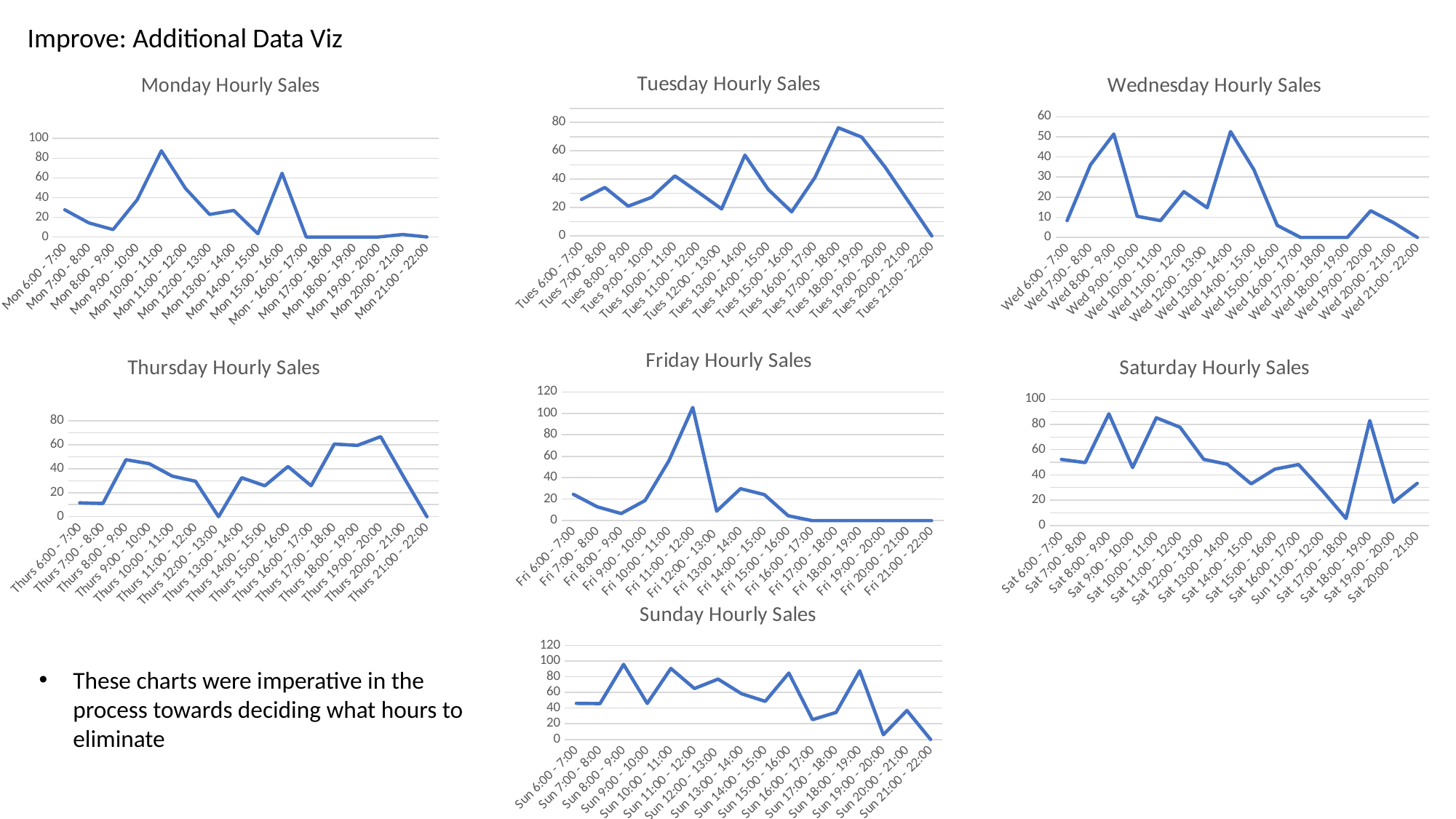

Improve: Additional Data Viz

### Chart: Tuesday Hourly Sales

| Category |  |
|---|---|
| Tues 6:00 - 7:00 | 25.7 |
| Tues 7:00 - 8:00 | 34.2 |
| Tues 8:00 - 9:00 | 20.95 |
| Tues 9:00 - 10:00 | 27.2 |
| Tues 10:00 - 11:00 | 42.35 |
| Tues 11:00 - 12:00 | 30.85 |
| Tues 12:00 - 13:00  | 19.049999999999997 |
| Tues 13:00 - 14:00 | 57.0 |
| Tues 14:00 - 15:00 | 32.75 |
| Tues 15:00 - 16:00 | 17.0 |
| Tues 16:00 - 17:00 | 41.3 |
| Tues 17:00 - 18:00 | 76.28999999999999 |
| Tues 18:00 - 19:00 | 69.7 |
| Tues 19:00 - 20:00 | 48.6 |
| Tues 20:00 - 21:00 | 24.35 |
| Tues 21:00 - 22:00 | 0.0 |

### Chart: Monday Hourly Sales

| Category |  |
|---|---|
| Mon 6:00 - 7:00 | 27.54 |
| Mon 7:00 - 8:00 | 14.25 |
| Mon 8:00 - 9:00 | 7.5 |
| Mon 9:00 - 10:00 | 37.68 |
| Mon 10:00 - 11:00 | 87.52 |
| Mon 11:00 - 12:00 | 49.34 |
| Mon 12:00 - 13:00 | 22.85 |
| Mon 13:00 - 14:00 | 26.95 |
| Mon 14:00 - 15:00 | 3.25 |
| Mon 15:00 - 16:00 | 64.72 |
| Mon - 16:00 - 17:00 | 0.0 |
| Mon 17:00 - 18:00 | 0.0 |
| Mon 18:00 - 19:00 | 0.0 |
| Mon 19:00 - 20:00 | 0.0 |
| Mon 20:00 - 21:00 | 2.5 |
| Mon 21:00 - 22:00 | 0.0 |

### Chart: Wednesday Hourly Sales

| Category |  |
|---|---|
| Wed 6:00 - 7:00 | 8.35 |
| Wed 7:00 - 8:00 | 36.08 |
| Wed 8:00 - 9:00 | 51.39 |
| Wed 9:00 - 10:00 | 10.5 |
| Wed 10:00 - 11:00 | 8.35 |
| Wed 11:00 - 12:00 | 22.75 |
| Wed 12:00 - 13:00  | 14.75 |
| Wed 13:00 - 14:00 | 52.6 |
| Wed 14:00 - 15:00 | 33.7 |
| Wed 15:00 - 16:00 | 6.0 |
| Wed 16:00 - 17:00 | 0.0 |
| Wed 17:00 - 18:00 | 0.0 |
| Wed 18:00 - 19:00 | 0.0 |
| Wed 19:00 - 20:00 | 13.25 |
| Wed 20:00 - 21:00 | 7.2 |
| Wed 21:00 - 22:00 | 0.0 |

### Chart: Friday Hourly Sales

| Category |  |
|---|---|
| Fri 6:00 - 7:00 | 24.5 |
| Fri 7:00 - 8:00 | 12.85 |
| Fri 8:00 - 9:00 | 6.6 |
| Fri 9:00 - 10:00 | 18.7 |
| Fri 10:00 - 11:00 | 55.8 |
| Fri 11:00 - 12:00 | 105.5 |
| Fri 12:00 - 13:00  | 8.85 |
| Fri 13:00 - 14:00 | 29.75 |
| Fri 14:00 - 15:00 | 24.2 |
| Fri 15:00 - 16:00 | 4.5 |
| Fri 16:00 - 17:00 | 0.0 |
| Fri 17:00 - 18:00 | 0.0 |
| Fri 18:00 - 19:00 | 0.0 |
| Fri 19:00 - 20:00 | 0.0 |
| Fri 20:00 - 21:00 | 0.0 |
| Fri 21:00 - 22:00 | 0.0 |

### Chart: Thursday Hourly Sales

| Category |  |
|---|---|
| Thurs 6:00 - 7:00 | 11.5 |
| Thurs 7:00 - 8:00 | 11.0 |
| Thurs 8:00 - 9:00 | 47.5 |
| Thurs 9:00 - 10:00 | 44.2 |
| Thurs 10:00 - 11:00 | 33.8 |
| Thurs 11:00 - 12:00 | 29.5 |
| Thurs 12:00 - 13:00  | 0.0 |
| Thurs 13:00 - 14:00 | 32.45 |
| Thurs 14:00 - 15:00 | 25.75 |
| Thurs 15:00 - 16:00 | 41.85 |
| Thurs 16:00 - 17:00 | 25.799999999999997 |
| Thurs 17:00 - 18:00 | 60.55 |
| Thurs 18:00 - 19:00 | 59.440000000000005 |
| Thurs 19:00 - 20:00 | 66.75 |
| Thurs 20:00 - 21:00 | 33.0 |
| Thurs 21:00 - 22:00 | 0.0 |

### Chart: Saturday Hourly Sales

| Category |  |
|---|---|
| Sat 6:00 - 7:00 | 52.25 |
| Sat 7:00 - 8:00 | 49.75 |
| Sat 8:00 - 9:00 | 88.34 |
| Sat 9:00 - 10:00 | 45.85 |
| Sat 10:00 - 11:00 | 85.24000000000001 |
| Sat 11:00 - 12:00 | 77.69 |
| Sat 12:00 - 13:00  | 52.300000000000004 |
| Sat 13:00 - 14:00 | 48.44 |
| Sat 14:00 - 15:00 | 32.92 |
| Sat 15:00 - 16:00 | 44.6 |
| Sat 16:00 - 17:00 | 48.2 |
| Sun 11:00 - 12:00 | 27.490000000000002 |
| Sat 17:00 - 18:00 | 5.5 |
| Sat 18:00 - 19:00 | 83.0 |
| Sat 19:00 - 20:00 | 18.35 |
| Sat 20:00 - 21:00 | 33.3 |

### Chart: Sunday Hourly Sales

| Category |  |
|---|---|
| Sun 6:00 - 7:00 | 46.09 |
| Sun 7:00 - 8:00 | 45.75 |
| Sun 8:00 - 9:00 | 95.75 |
| Sun 9:00 - 10:00 | 45.95 |
| Sun 10:00 - 11:00 | 90.59 |
| Sun 11:00 - 12:00 | 65.0 |
| Sun 12:00 - 13:00  | 77.0 |
| Sun 13:00 - 14:00 | 58.3 |
| Sun 14:00 - 15:00 | 48.650000000000006 |
| Sun 15:00 - 16:00 | 84.72999999999999 |
| Sun 16:00 - 17:00 | 25.25 |
| Sun 17:00 - 18:00 | 34.45 |
| Sun 18:00 - 19:00 | 87.62 |
| Sun 19:00 - 20:00 | 6.0 |
| Sun 20:00 - 21:00 | 36.91 |
| Sun 21:00 - 22:00 | 0.0 |
These charts were imperative in the process towards deciding what hours to eliminate